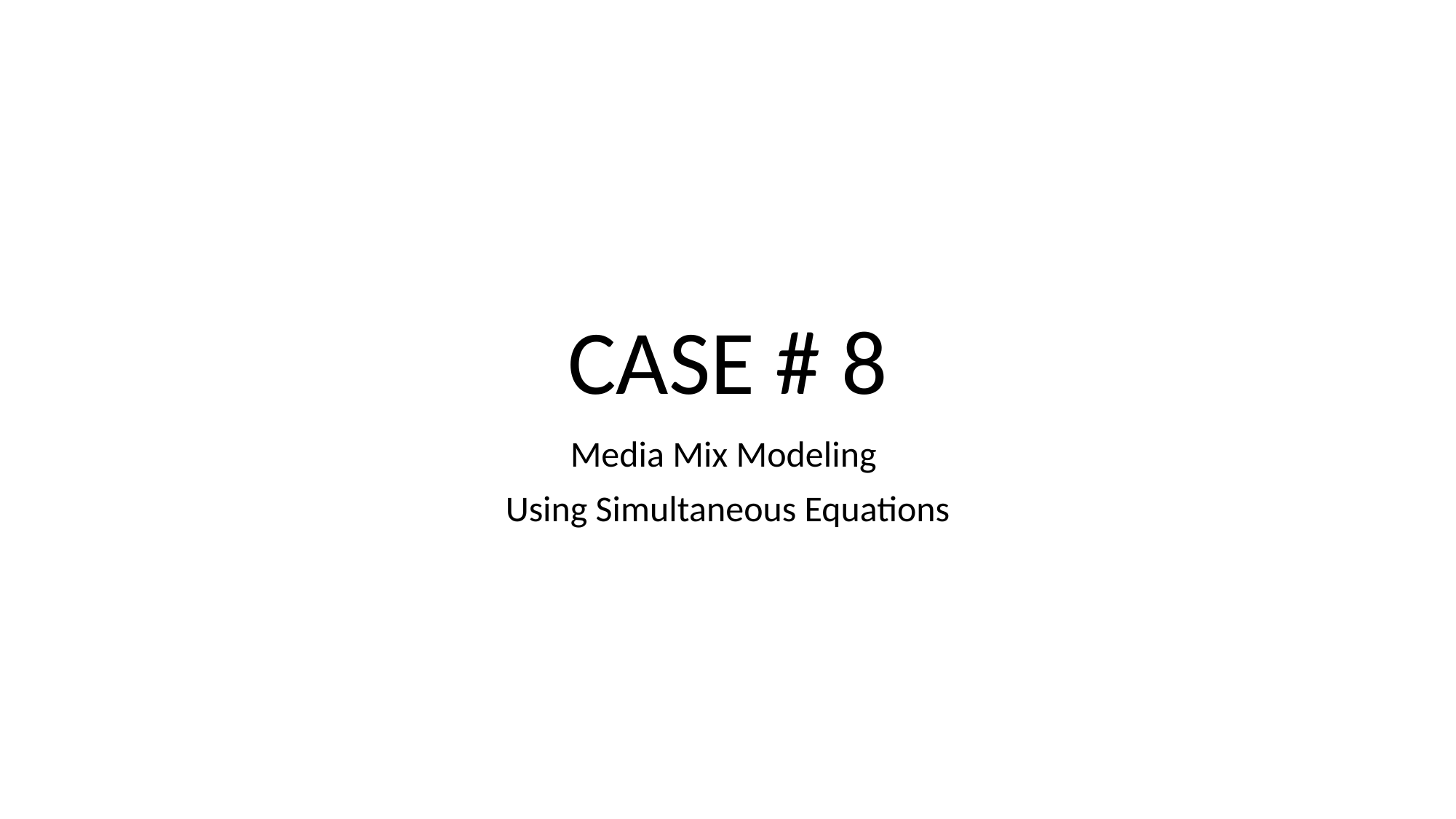

# CASE # 8
Media Mix Modeling
Using Simultaneous Equations